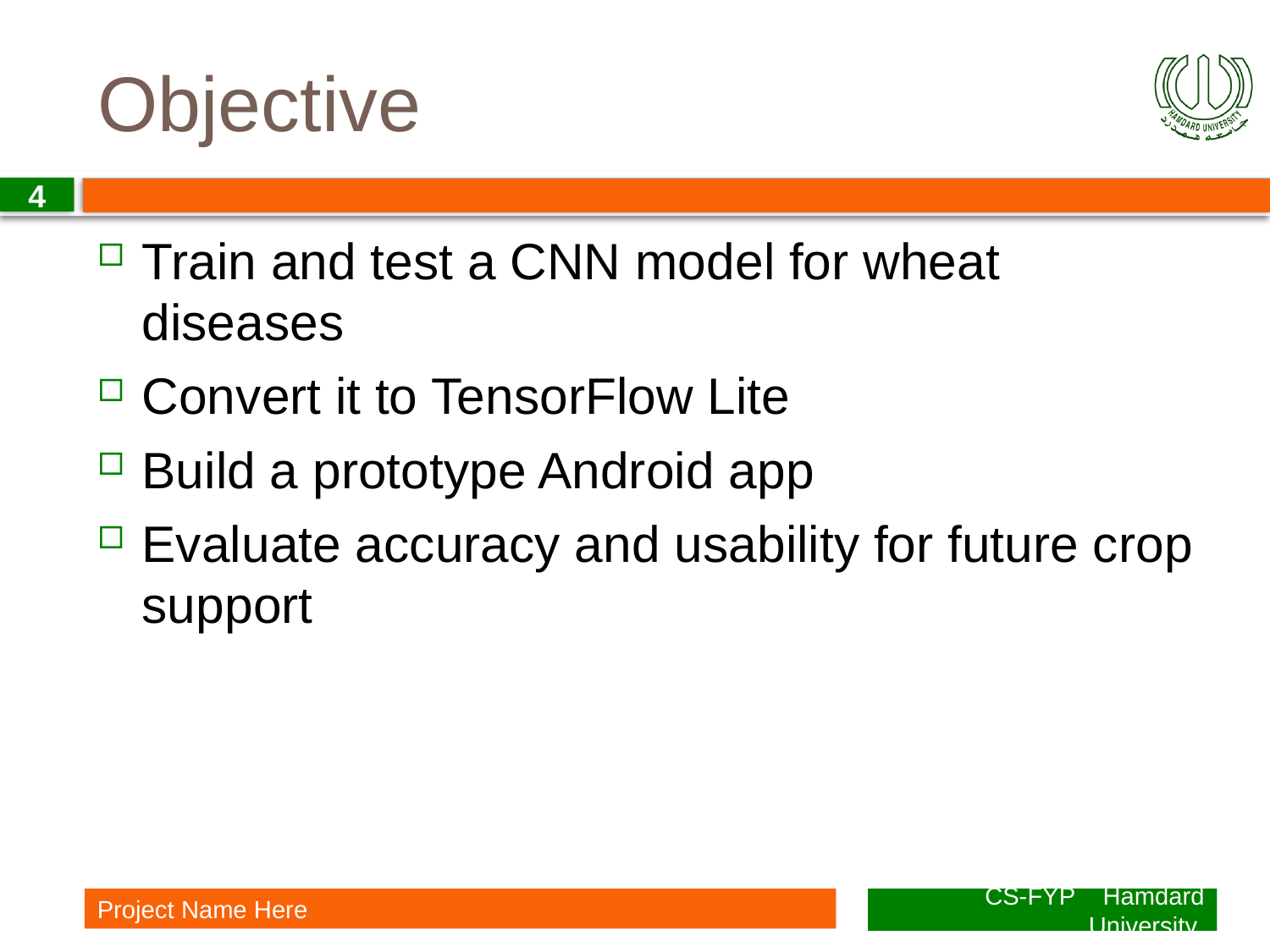

# Objective
4
Train and test a CNN model for wheat diseases
Convert it to TensorFlow Lite
Build a prototype Android app
Evaluate accuracy and usability for future crop support
Project Name Here
CS-FYP    Hamdard University